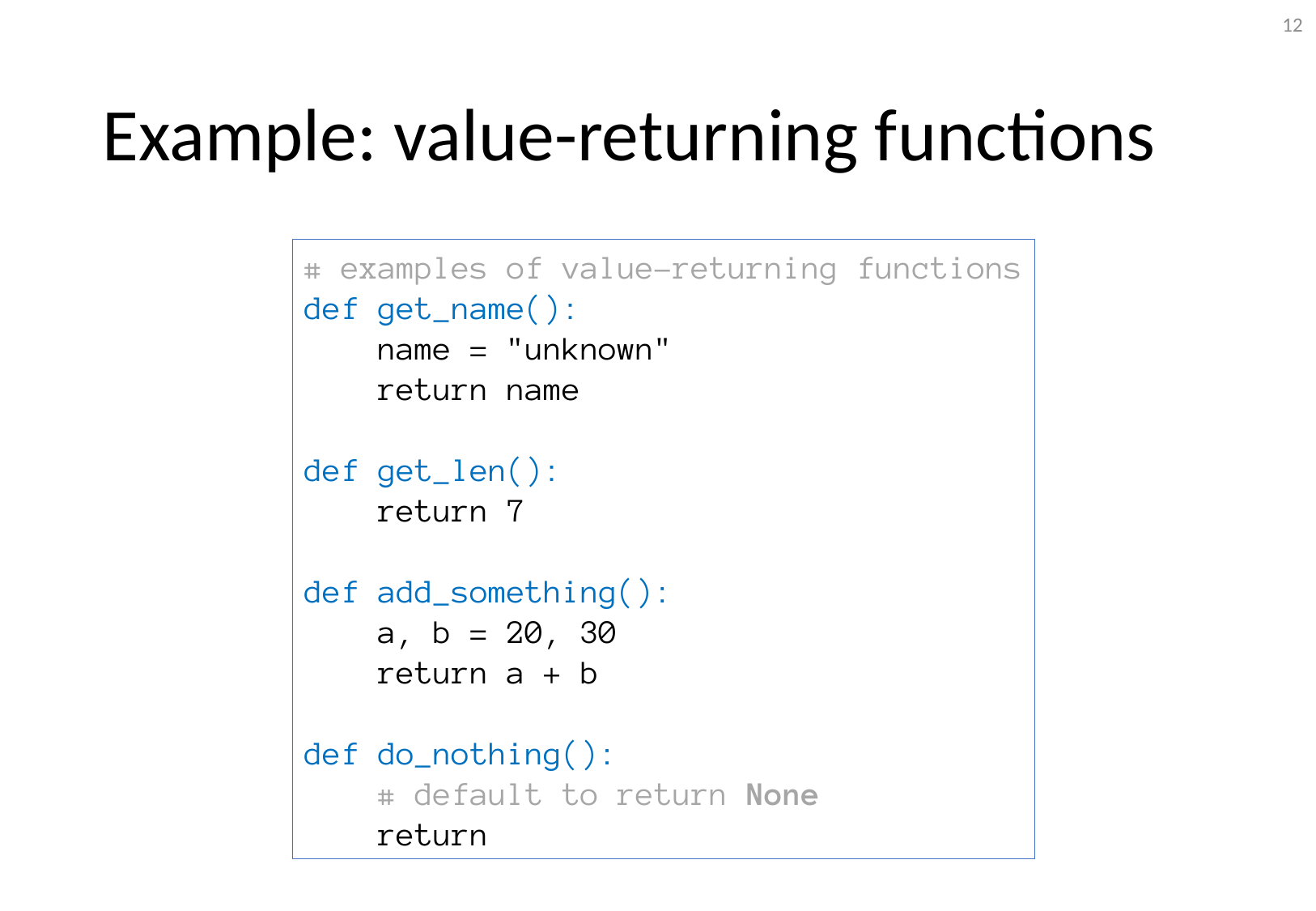

12
# Example: value-returning functions
# examples of value-returning functions
def get_name():
    name = "unknown"
    return name

def get_len():
    return 7

def add_something():
    a, b = 20, 30
    return a + b

def do_nothing():
    # default to return None
    return